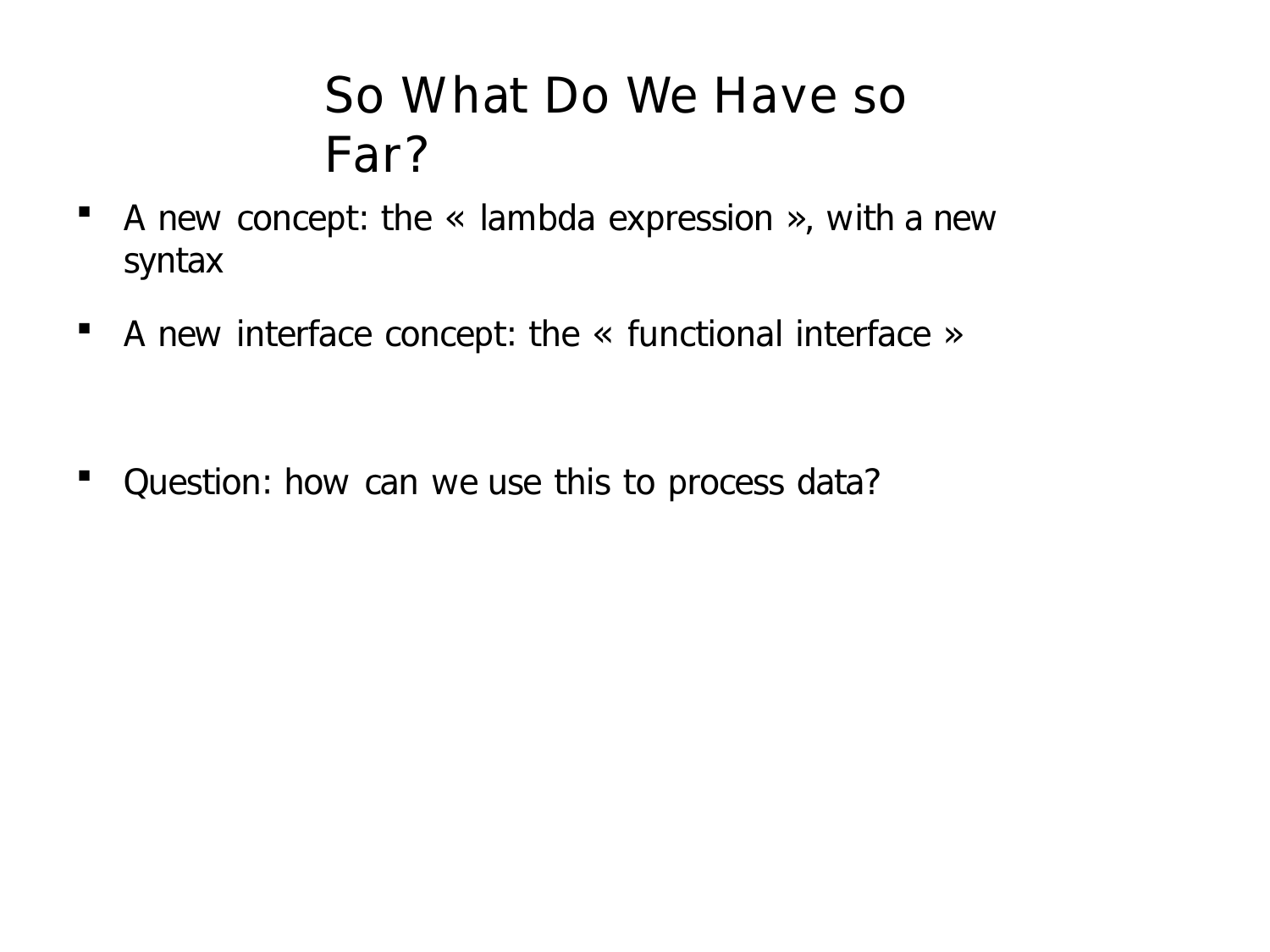

# So What Do We Have so Far?
A new concept: the « lambda expression », with a new syntax
A new interface concept: the « functional interface »

Question: how can we use this to process data?
62